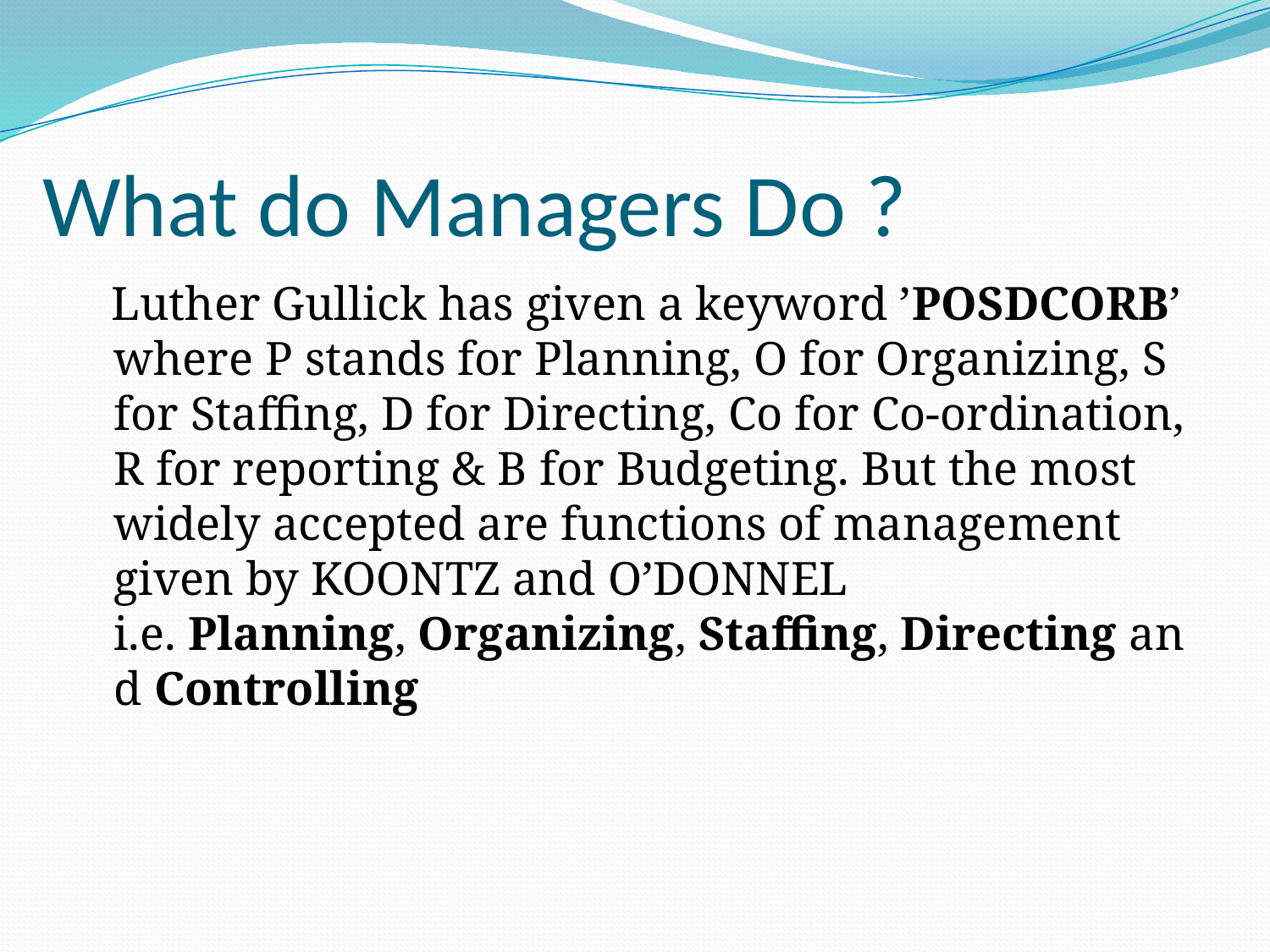

# What do Managers Do ?
   Luther Gullick has given a keyword ’POSDCORB’ where P stands for Planning, O for Organizing, S for Staffing, D for Directing, Co for Co-ordination, R for reporting & B for Budgeting. But the most widely accepted are functions of management given by KOONTZ and O’DONNEL i.e. Planning, Organizing, Staffing, Directing and Controlling